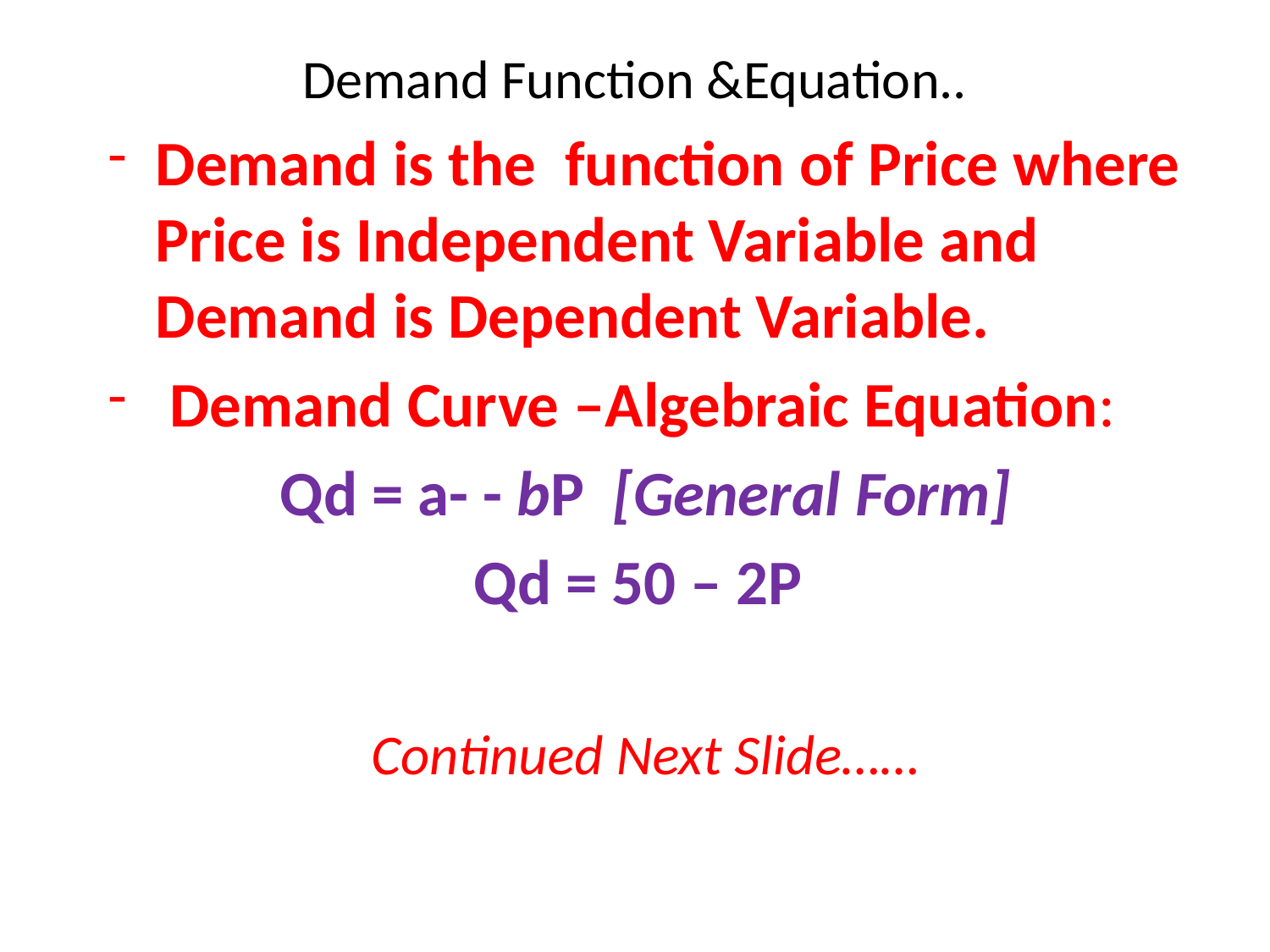

# Demand Function &Equation..
Demand is the  function of Price where Price is Independent Variable and Demand is Dependent Variable.
 Demand Curve –Algebraic Equation:
Qd = a- - bP  [General Form]
Qd = 50 – 2P

Continued Next Slide……